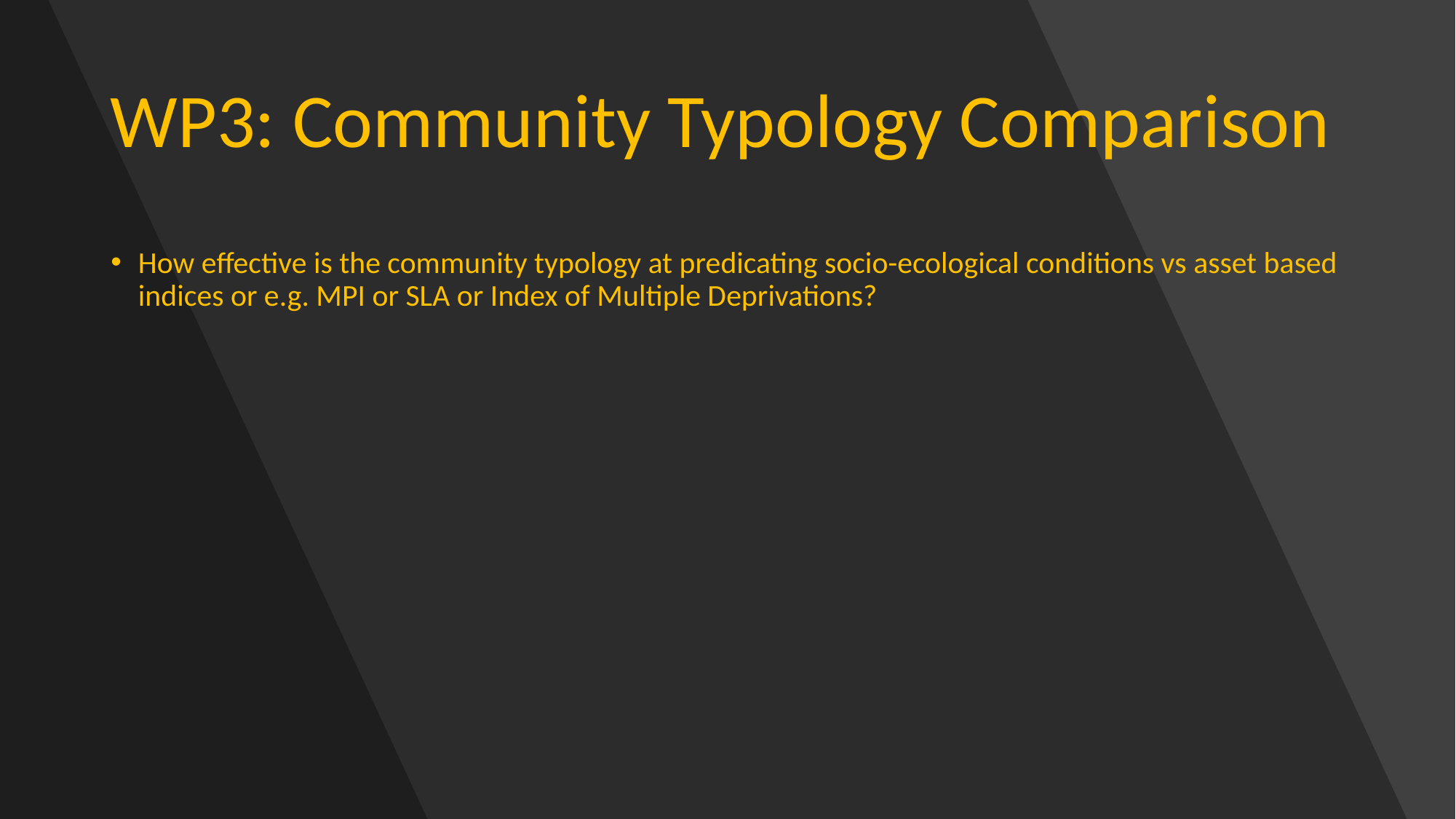

# WP3: Community Typology Comparison
How effective is the community typology at predicating socio-ecological conditions vs asset based indices or e.g. MPI or SLA or Index of Multiple Deprivations?